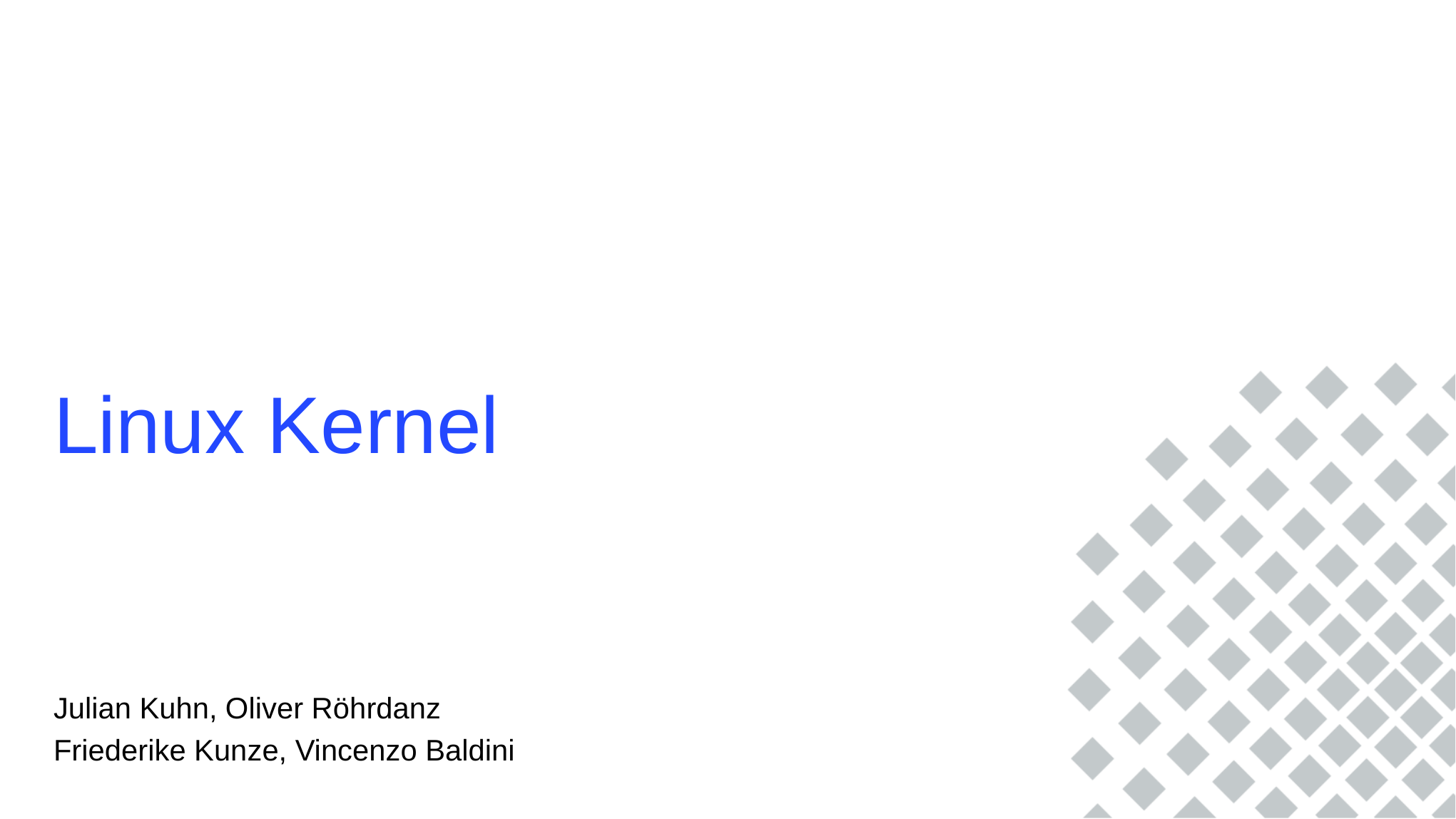

# Linux Kernel
Julian Kuhn, Oliver Röhrdanz
Friederike Kunze, Vincenzo Baldini